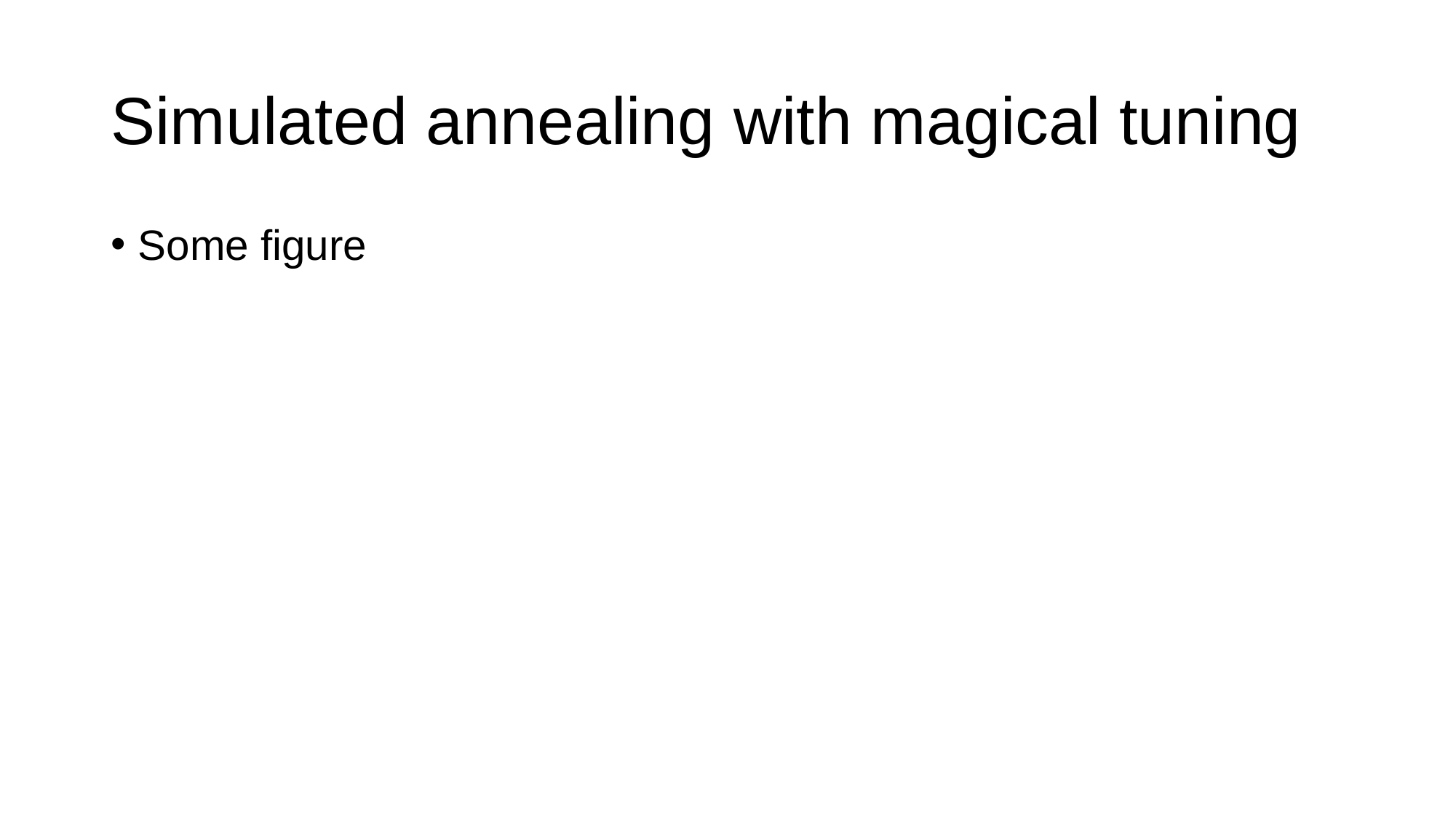

# Simulated annealing with magical tuning
Some figure